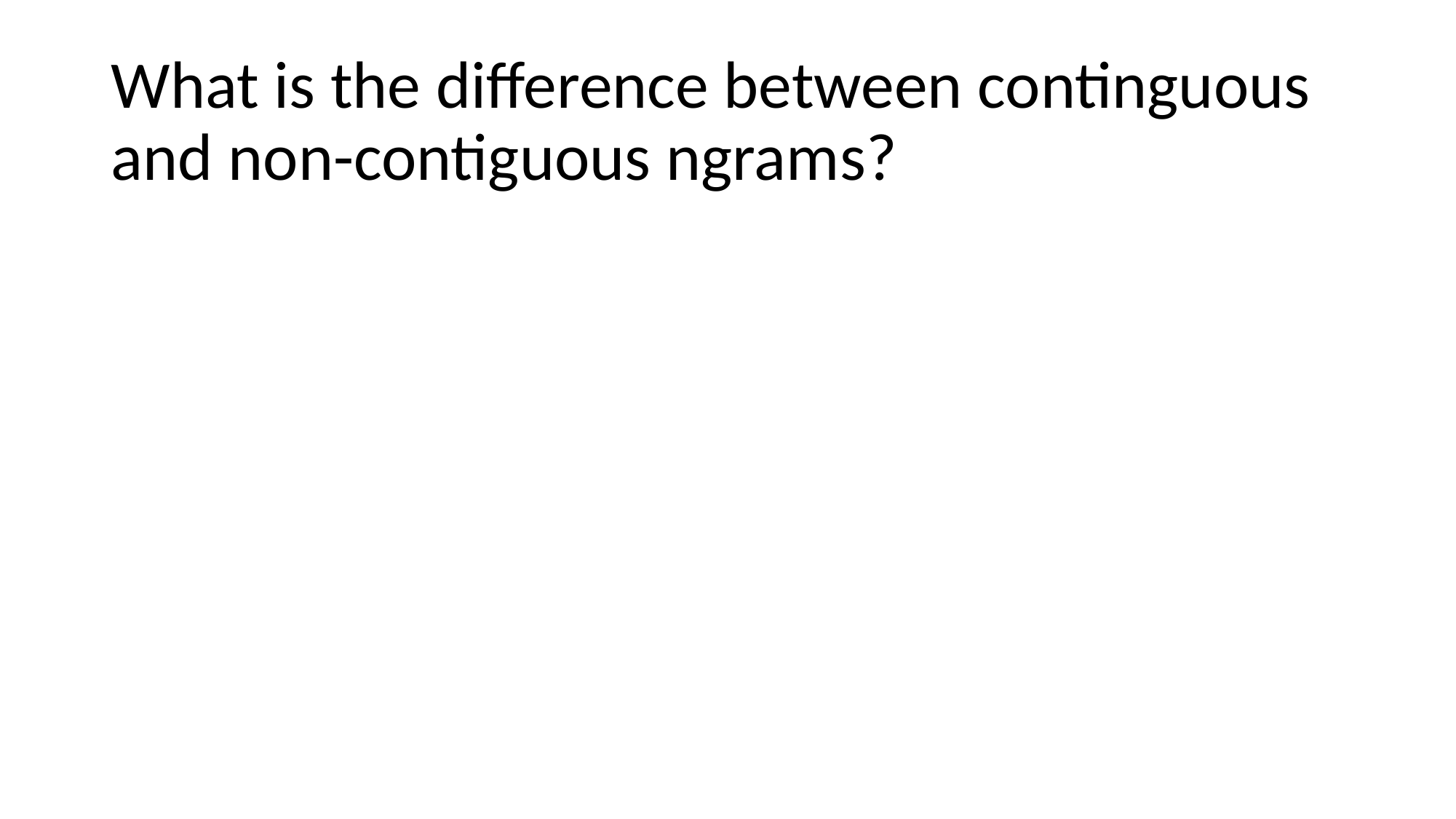

# What is the difference between continguous and non-contiguous ngrams?